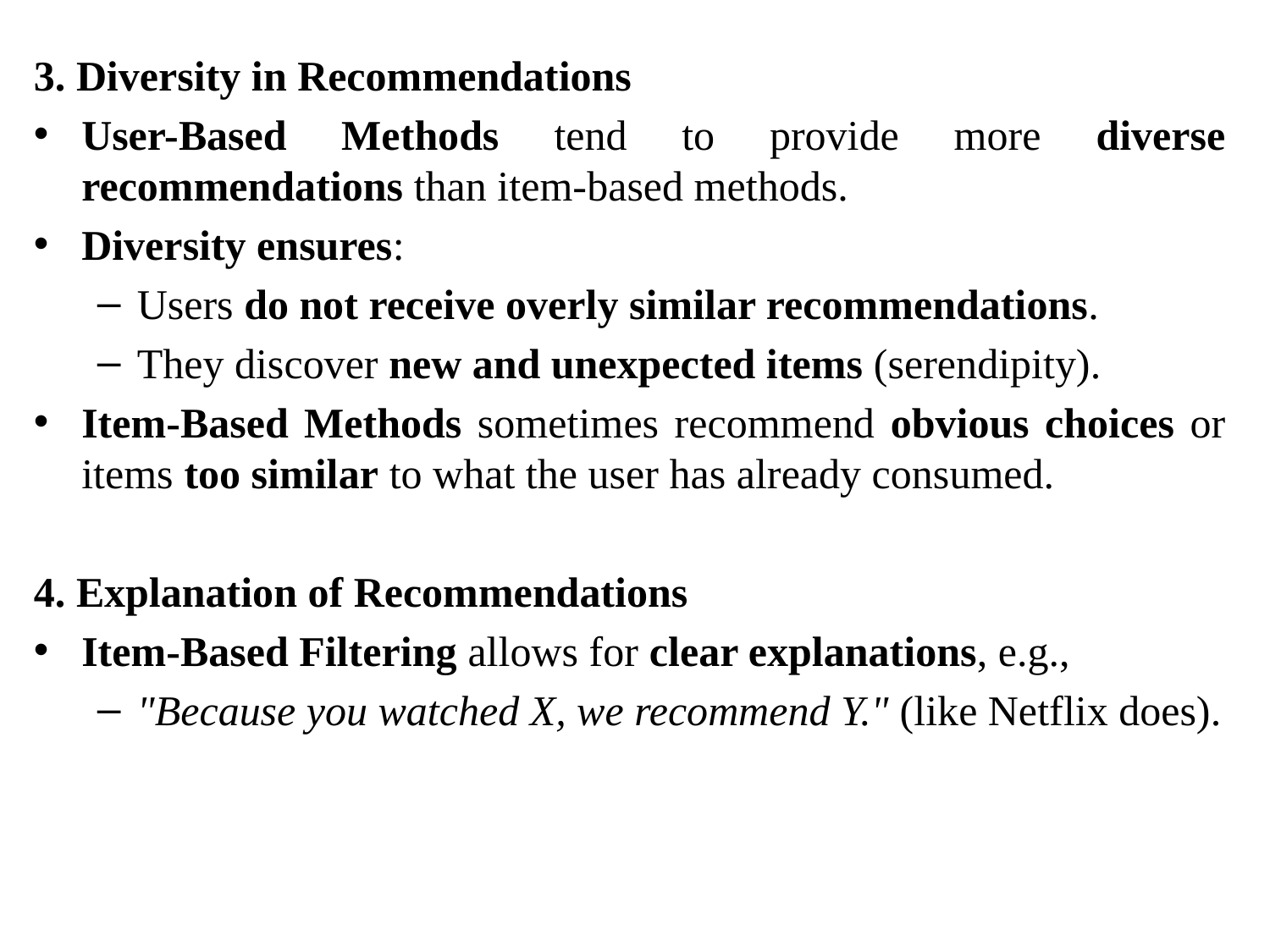

3. Diversity in Recommendations
User-Based Methods tend to provide more diverse recommendations than item-based methods.
Diversity ensures:
Users do not receive overly similar recommendations.
They discover new and unexpected items (serendipity).
Item-Based Methods sometimes recommend obvious choices or items too similar to what the user has already consumed.

4. Explanation of Recommendations
Item-Based Filtering allows for clear explanations, e.g.,
"Because you watched X, we recommend Y." (like Netflix does).